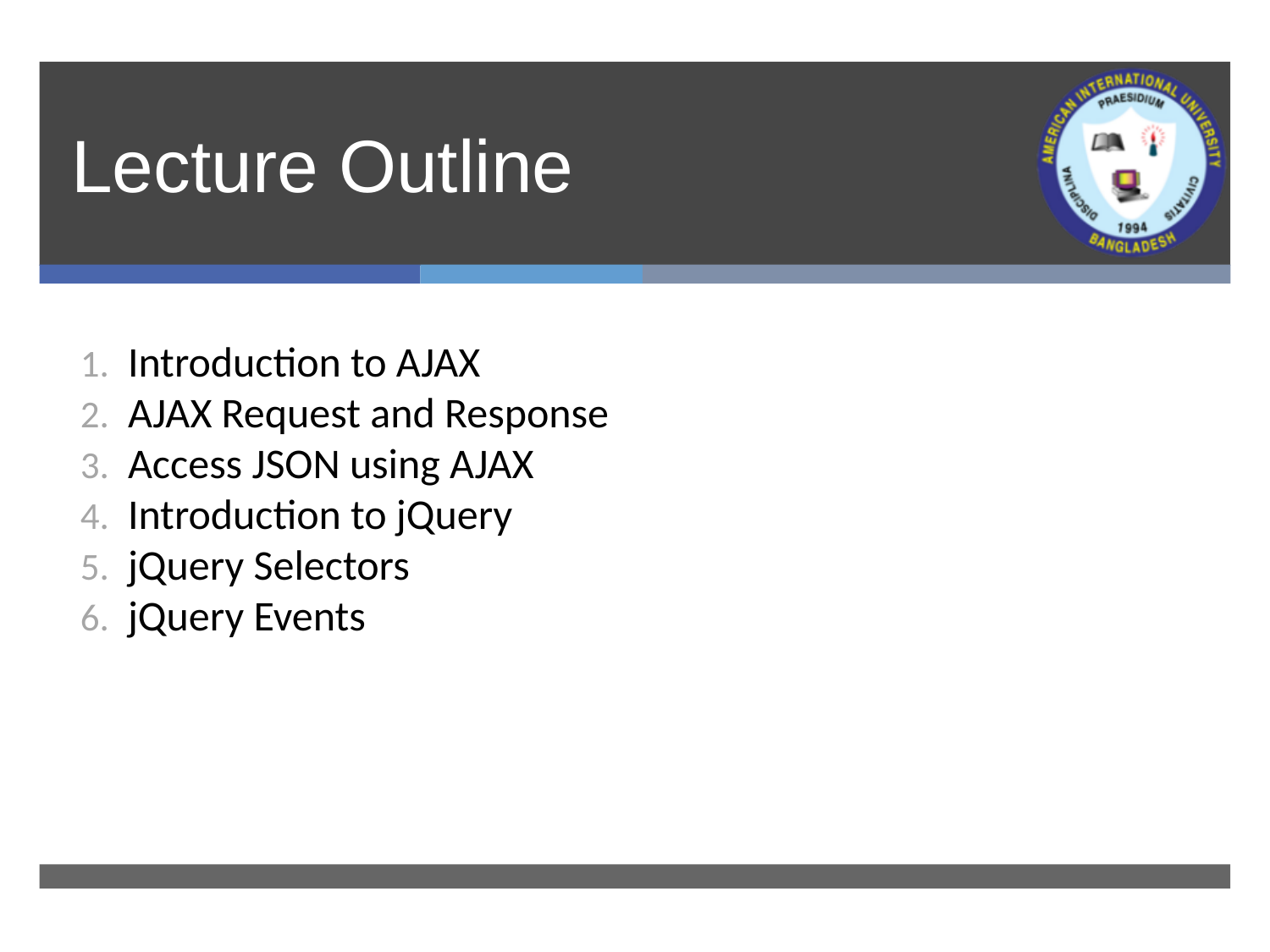

# Lecture Outline
Introduction to AJAX
AJAX Request and Response
Access JSON using AJAX
Introduction to jQuery
jQuery Selectors
jQuery Events